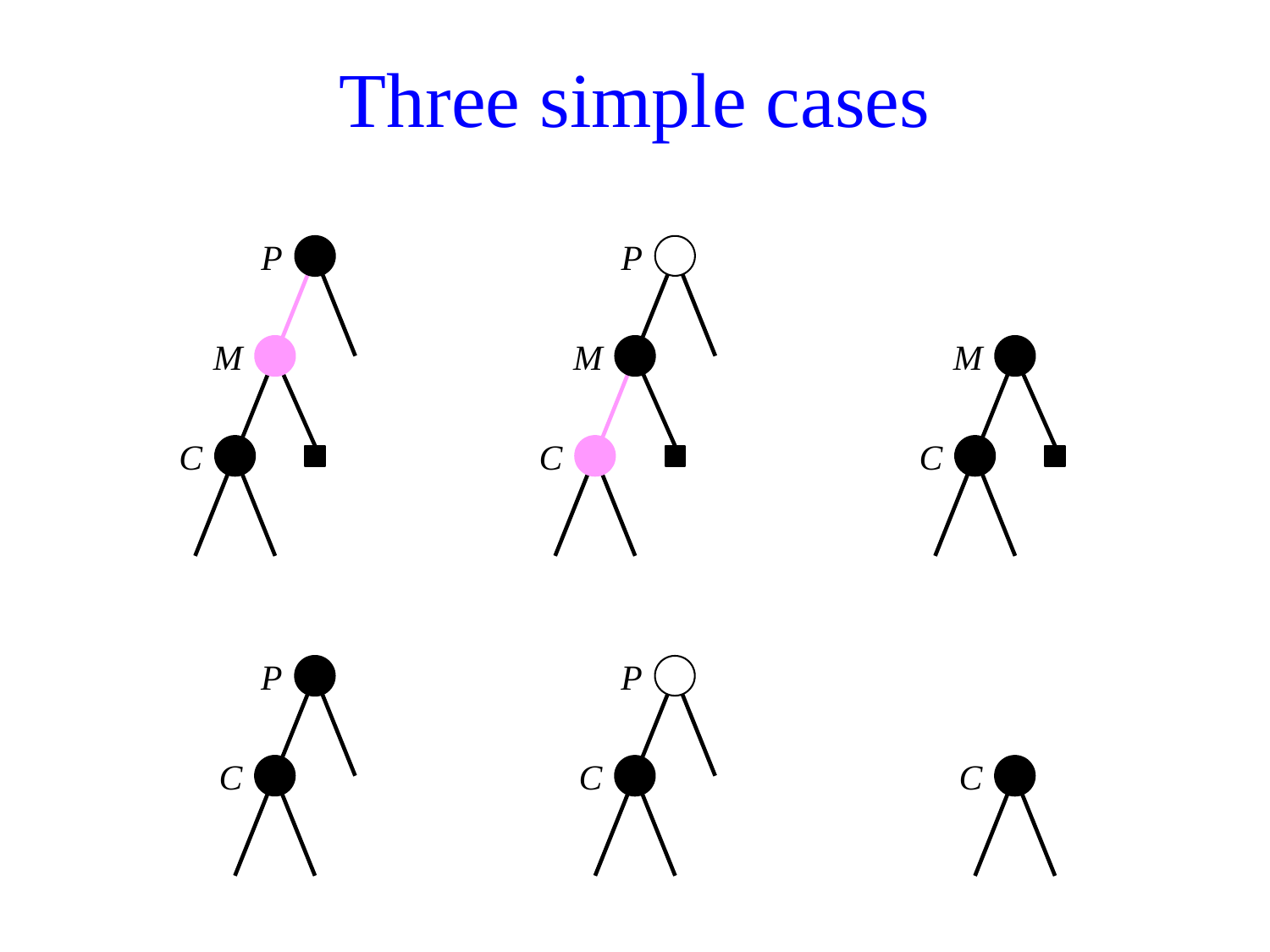

# Three simple cases
P
P

M
M
M

C
C
C

P
P

C
C
C